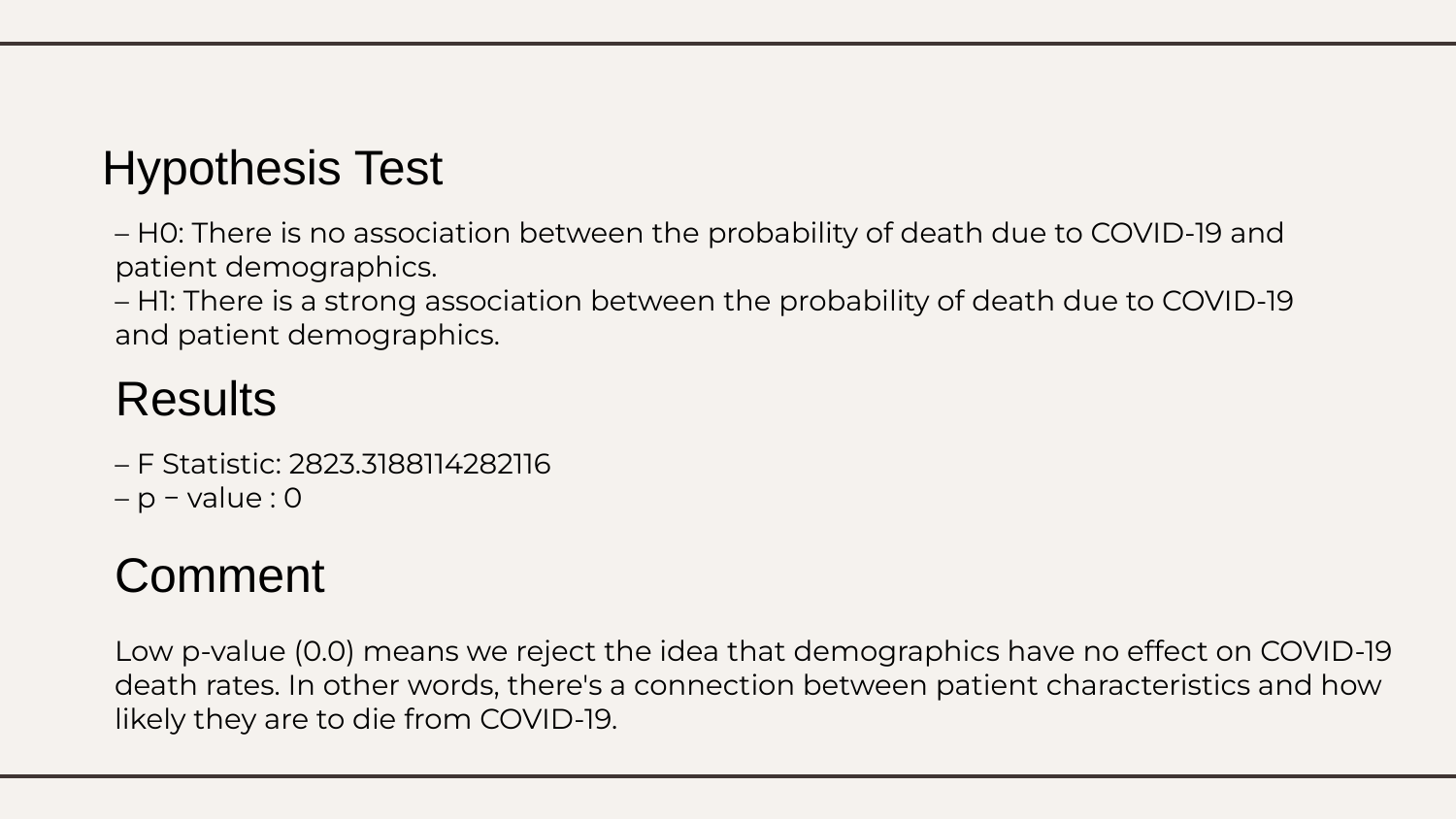

Hypothesis Test
– H0: There is no association between the probability of death due to COVID-19 and
patient demographics.
– H1: There is a strong association between the probability of death due to COVID-19
and patient demographics.

 Results
– F Statistic: 2823.3188114282116
– p − value : 0

Comment
Low p-value (0.0) means we reject the idea that demographics have no effect on COVID-19 death rates. In other words, there's a connection between patient characteristics and how likely they are to die from COVID-19.